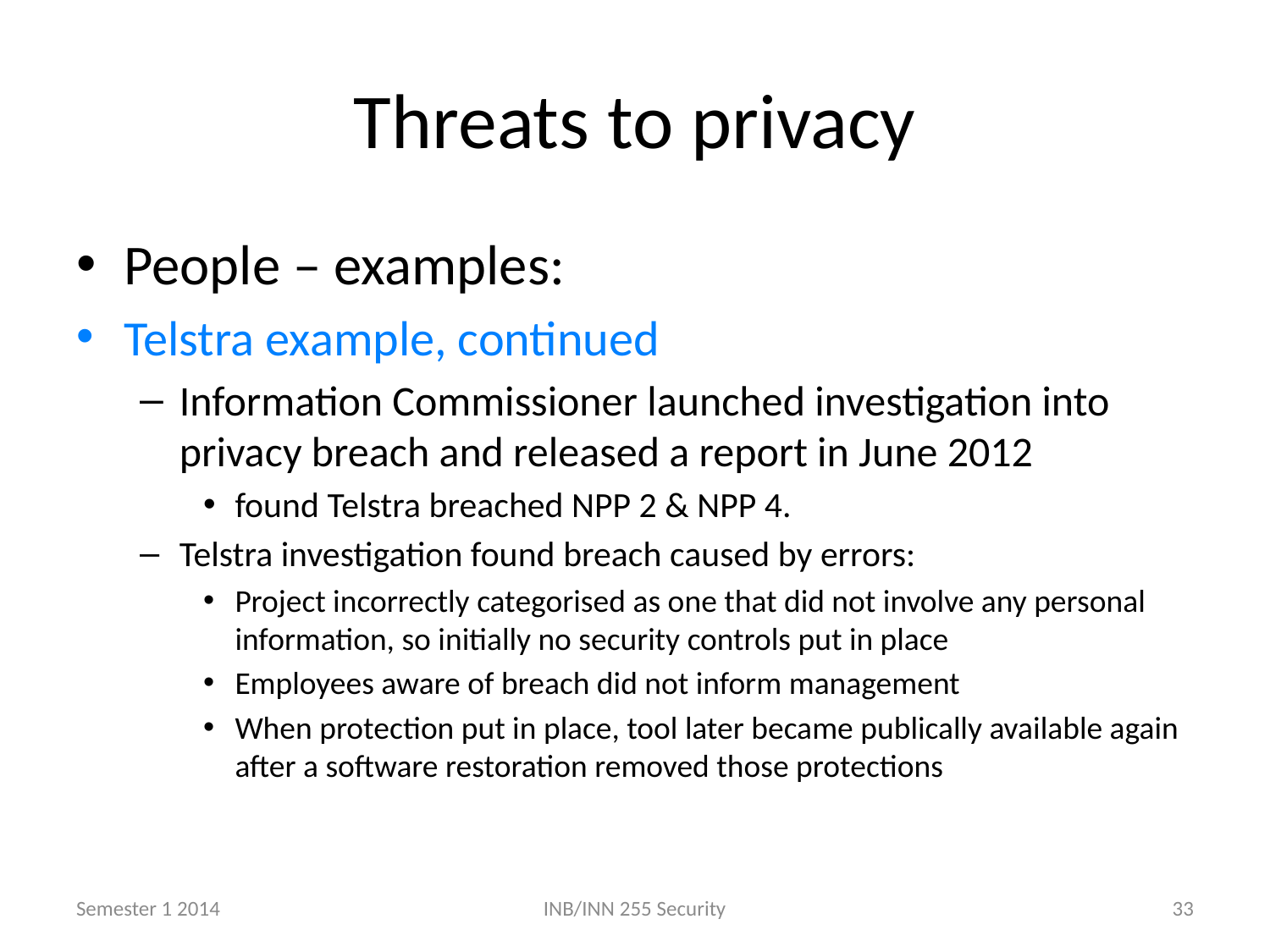

# Threats to privacy
People – examples:
Telstra example, continued
Information Commissioner launched investigation into privacy breach and released a report in June 2012
found Telstra breached NPP 2 & NPP 4.
Telstra investigation found breach caused by errors:
Project incorrectly categorised as one that did not involve any personal information, so initially no security controls put in place
Employees aware of breach did not inform management
When protection put in place, tool later became publically available again after a software restoration removed those protections
Semester 1 2014
INB/INN 255 Security
33